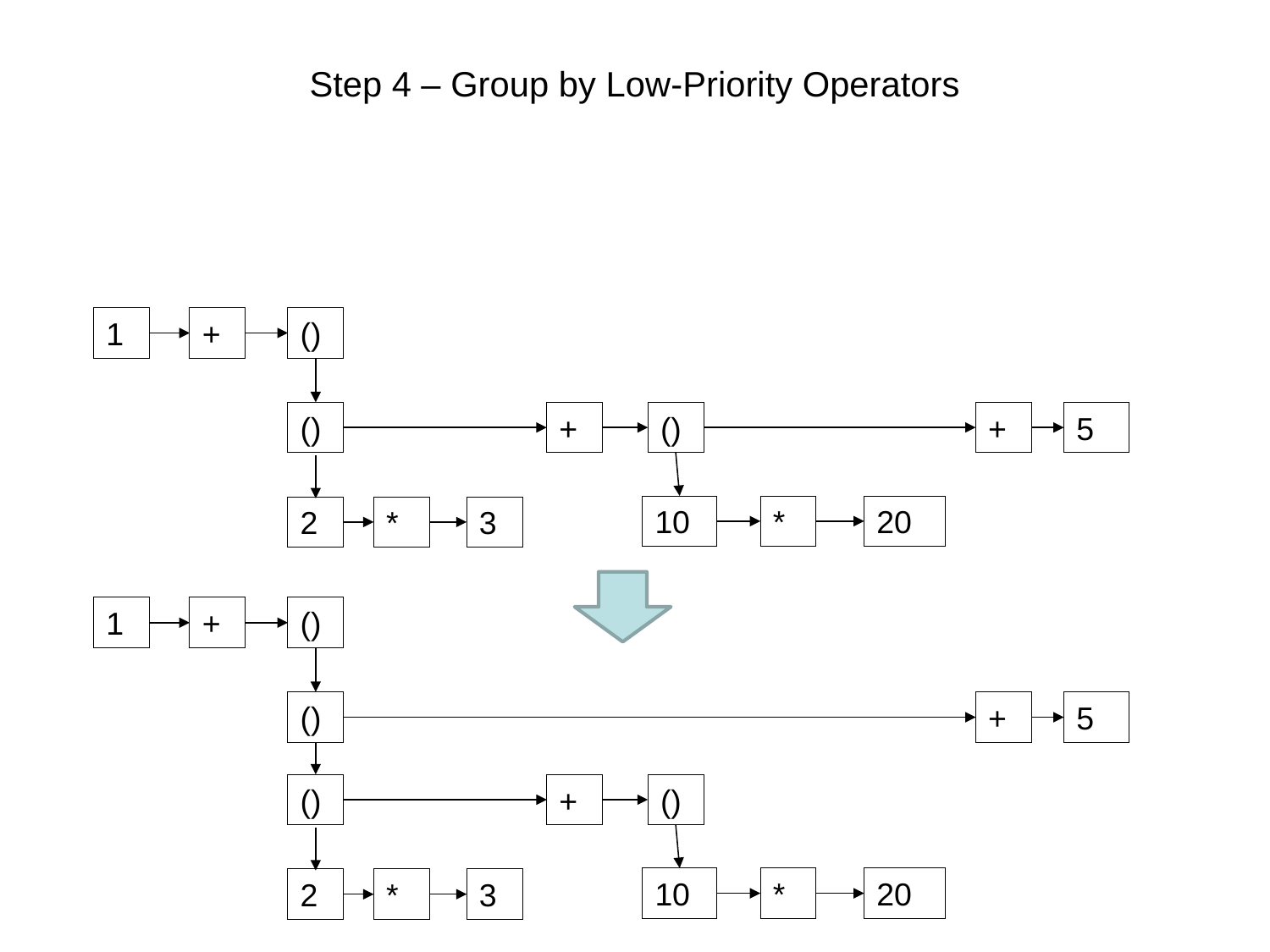

# Step 4 – Group by Low-Priority Operators

1
+
()
()
+
()
+
5
10
*
20
2
*
3

1
+
()
()
+
5
()
+
()
10
*
20
2
*
3